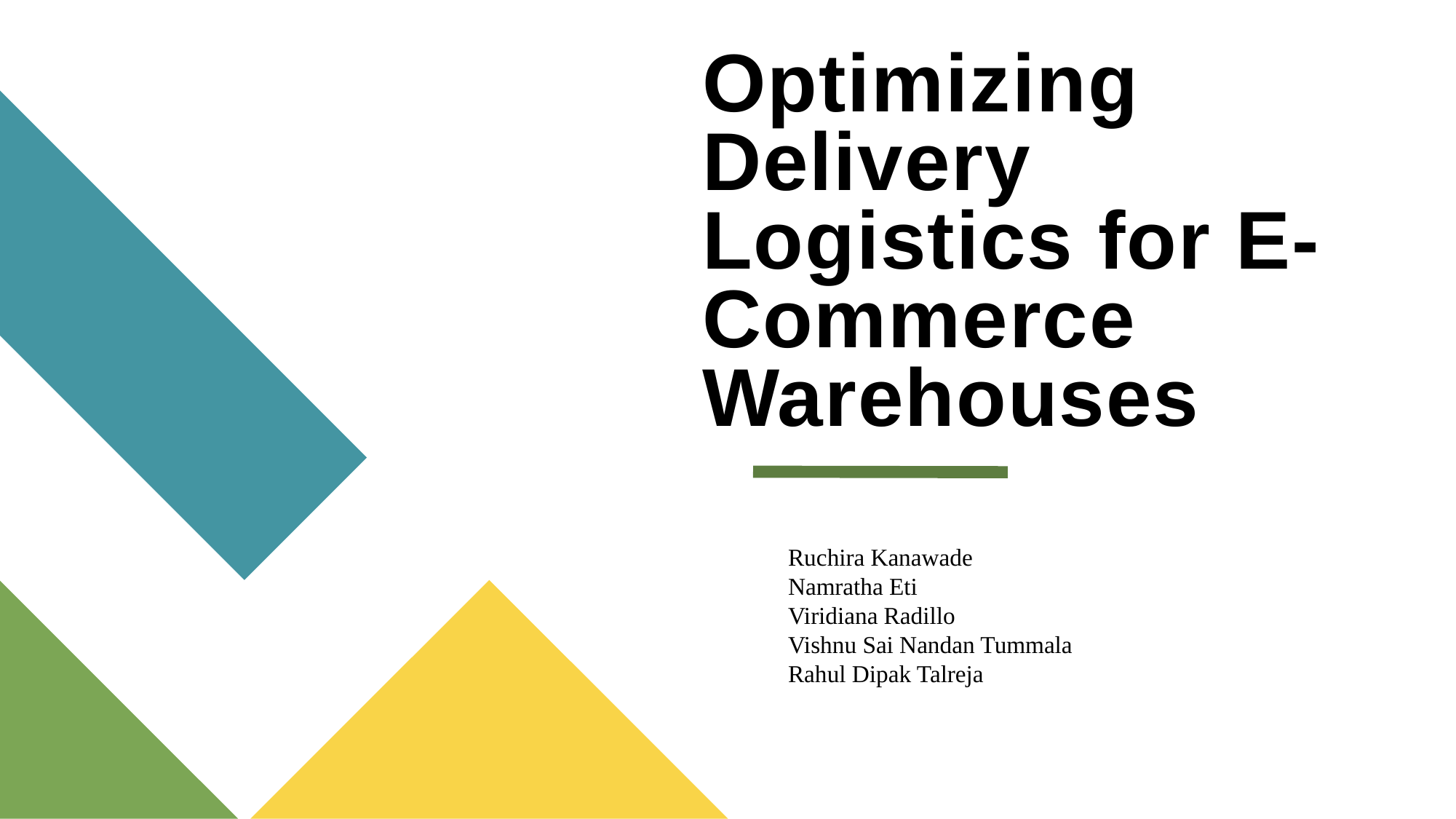

# Optimizing Delivery Logistics for E-Commerce Warehouses
Ruchira Kanawade
Namratha Eti
Viridiana Radillo
Vishnu Sai Nandan Tummala
Rahul Dipak Talreja